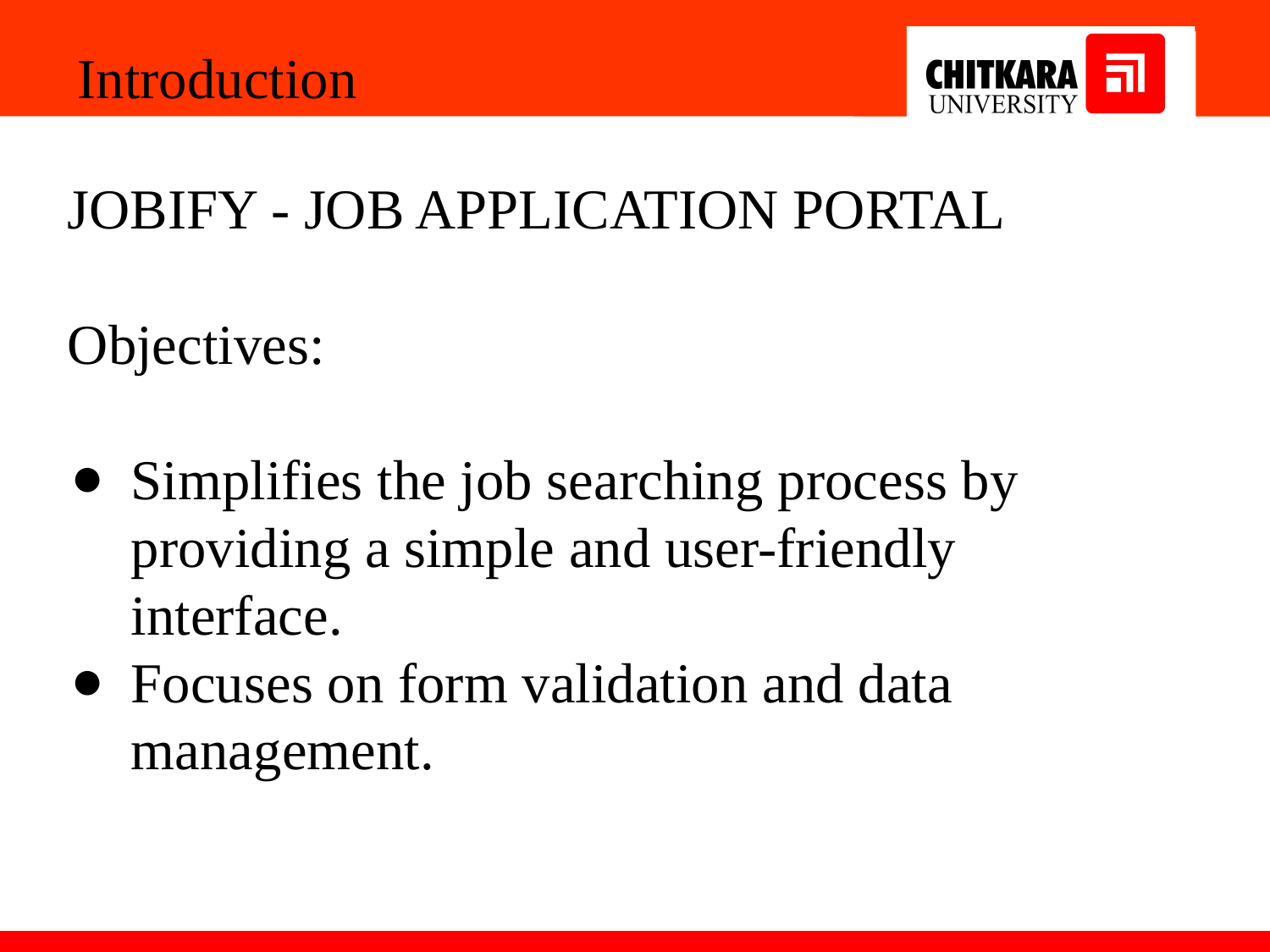

Introduction
JOBIFY - JOB APPLICATION PORTAL

Objectives:

Simplifies the job searching process by providing a simple and user-friendly interface.
Focuses on form validation and data management.